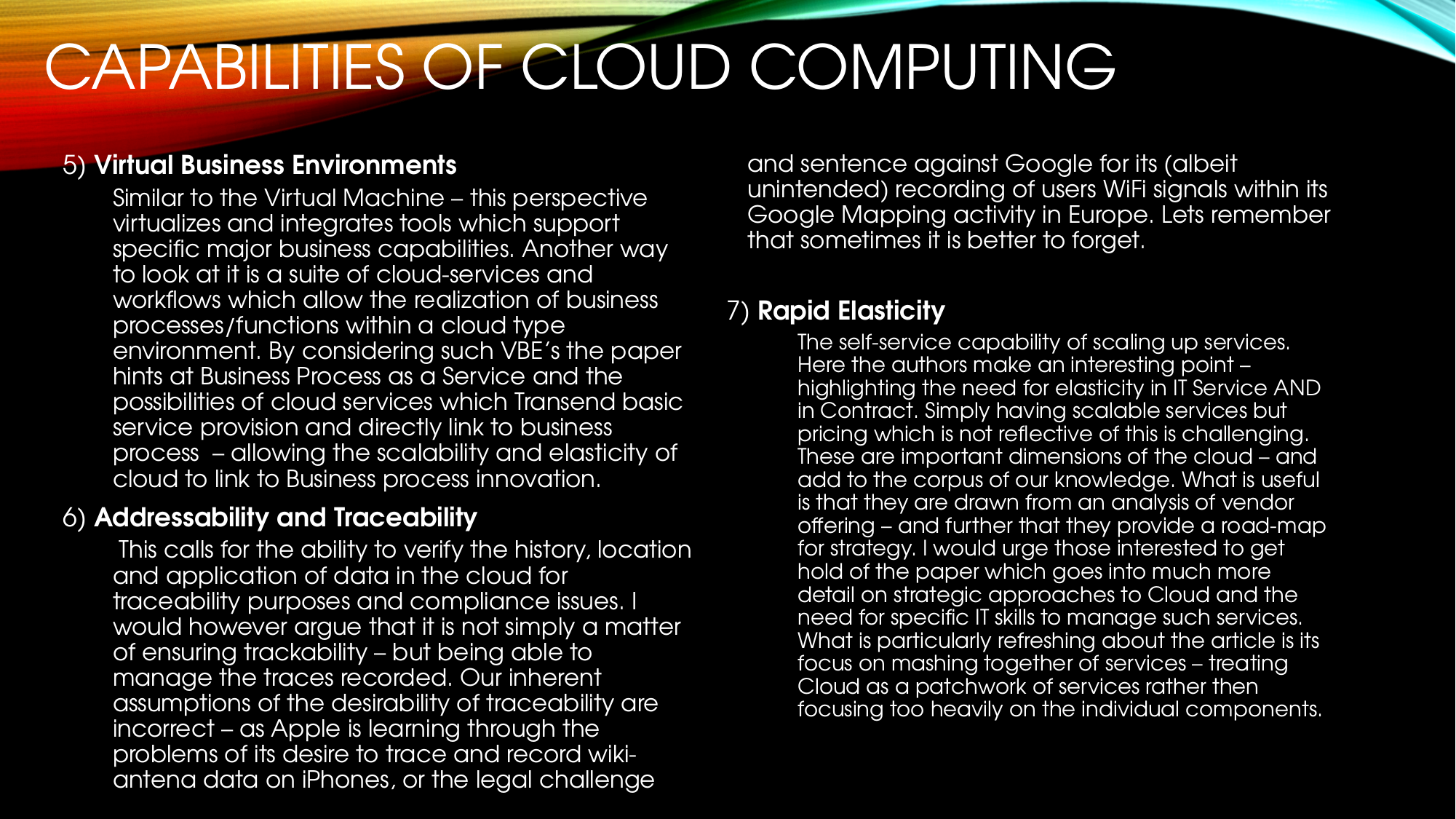

# capabilities of Cloud Computing
5) Virtual Business Environments
Similar to the Virtual Machine – this perspective virtualizes and integrates tools which support specific major business capabilities. Another way to look at it is a suite of cloud-services and workflows which allow the realization of business processes/functions within a cloud type environment. By considering such VBE’s the paper hints at Business Process as a Service and the possibilities of cloud services which Transend basic service provision and directly link to business process  – allowing the scalability and elasticity of cloud to link to Business process innovation.
6) Addressability and Traceability
 This calls for the ability to verify the history, location and application of data in the cloud for traceability purposes and compliance issues. I would however argue that it is not simply a matter of ensuring trackability – but being able to manage the traces recorded. Our inherent assumptions of the desirability of traceability are incorrect – as Apple is learning through the problems of its desire to trace and record wiki-antena data on iPhones, or the legal challenge and sentence against Google for its (albeit unintended) recording of users WiFi signals within its Google Mapping activity in Europe. Lets remember that sometimes it is better to forget.

    7) Rapid Elasticity
The self-service capability of scaling up services. Here the authors make an interesting point – highlighting the need for elasticity in IT Service AND in Contract. Simply having scalable services but pricing which is not reflective of this is challenging. These are important dimensions of the cloud – and add to the corpus of our knowledge. What is useful is that they are drawn from an analysis of vendor offering – and further that they provide a road-map for strategy. I would urge those interested to get hold of the paper which goes into much more detail on strategic approaches to Cloud and the need for specific IT skills to manage such services. What is particularly refreshing about the article is its focus on mashing together of services – treating Cloud as a patchwork of services rather then focusing too heavily on the individual components.